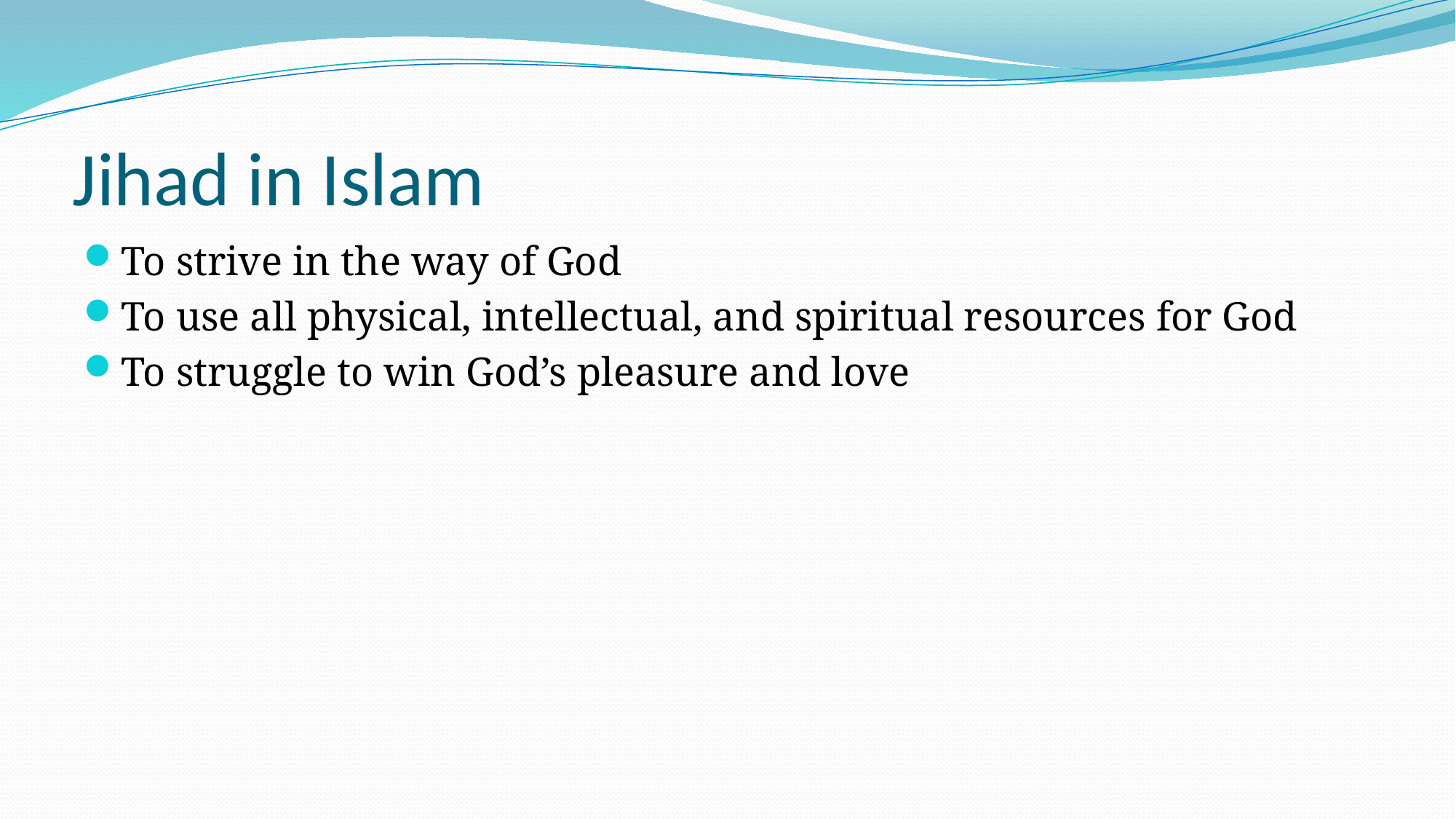

# Jihad in Islam
To strive in the way of God
To use all physical, intellectual, and spiritual resources for God
To struggle to win God’s pleasure and love